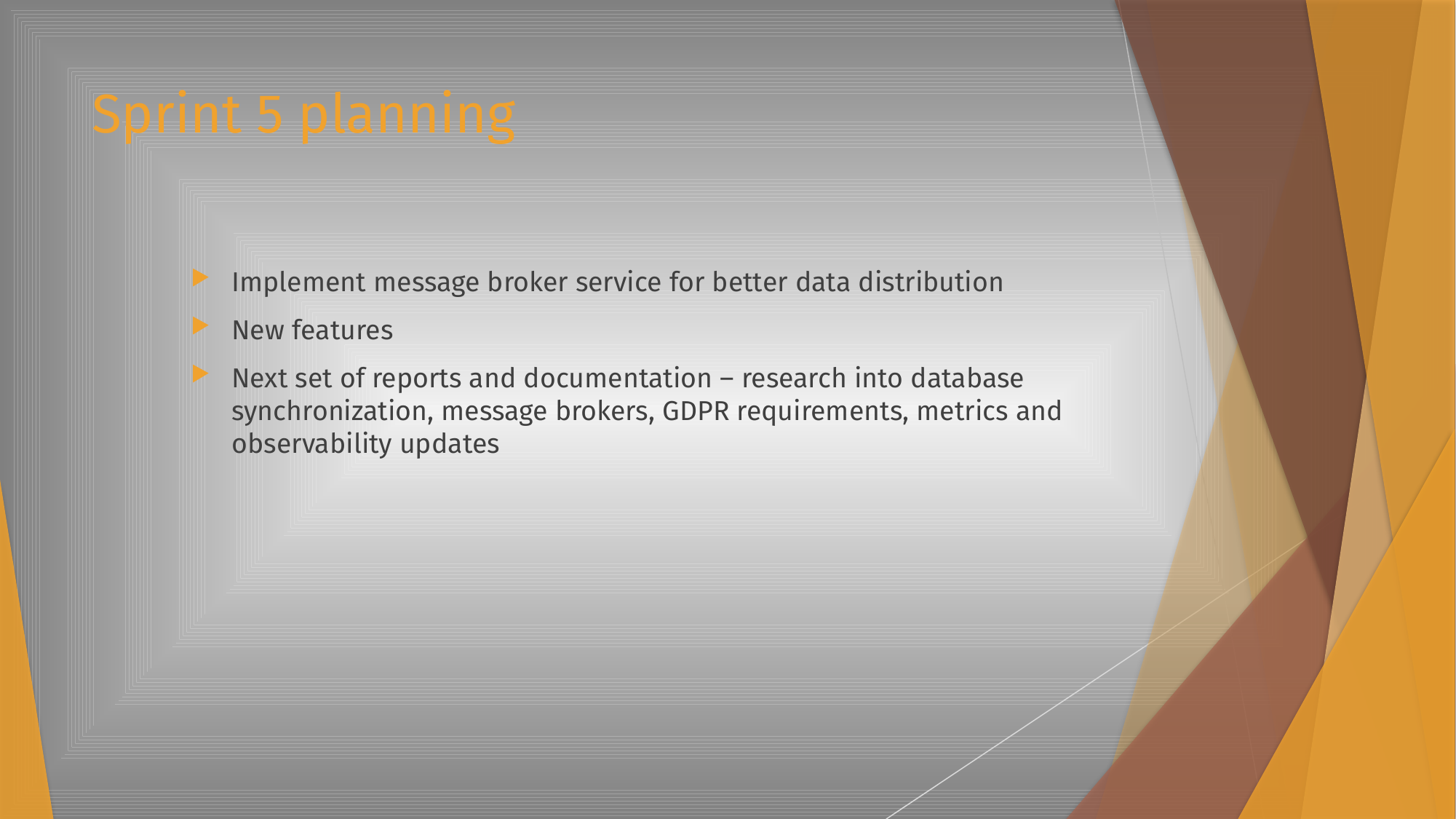

# Sprint 5 planning
Implement message broker service for better data distribution
New features
Next set of reports and documentation – research into database synchronization, message brokers, GDPR requirements, metrics and observability updates